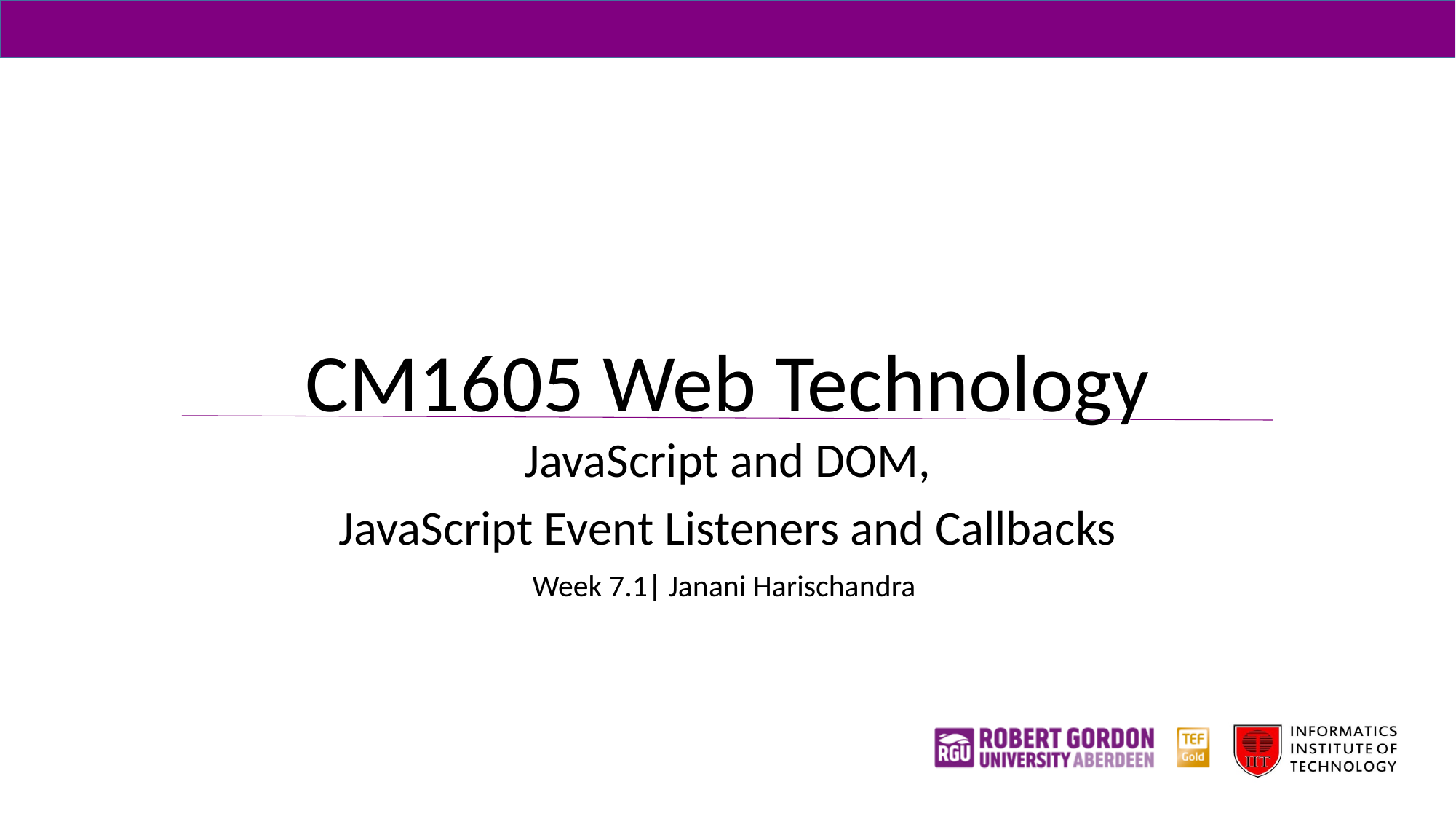

# CM1605 Web Technology
JavaScript and DOM,
JavaScript Event Listeners and Callbacks
Week 7.1| Janani Harischandra